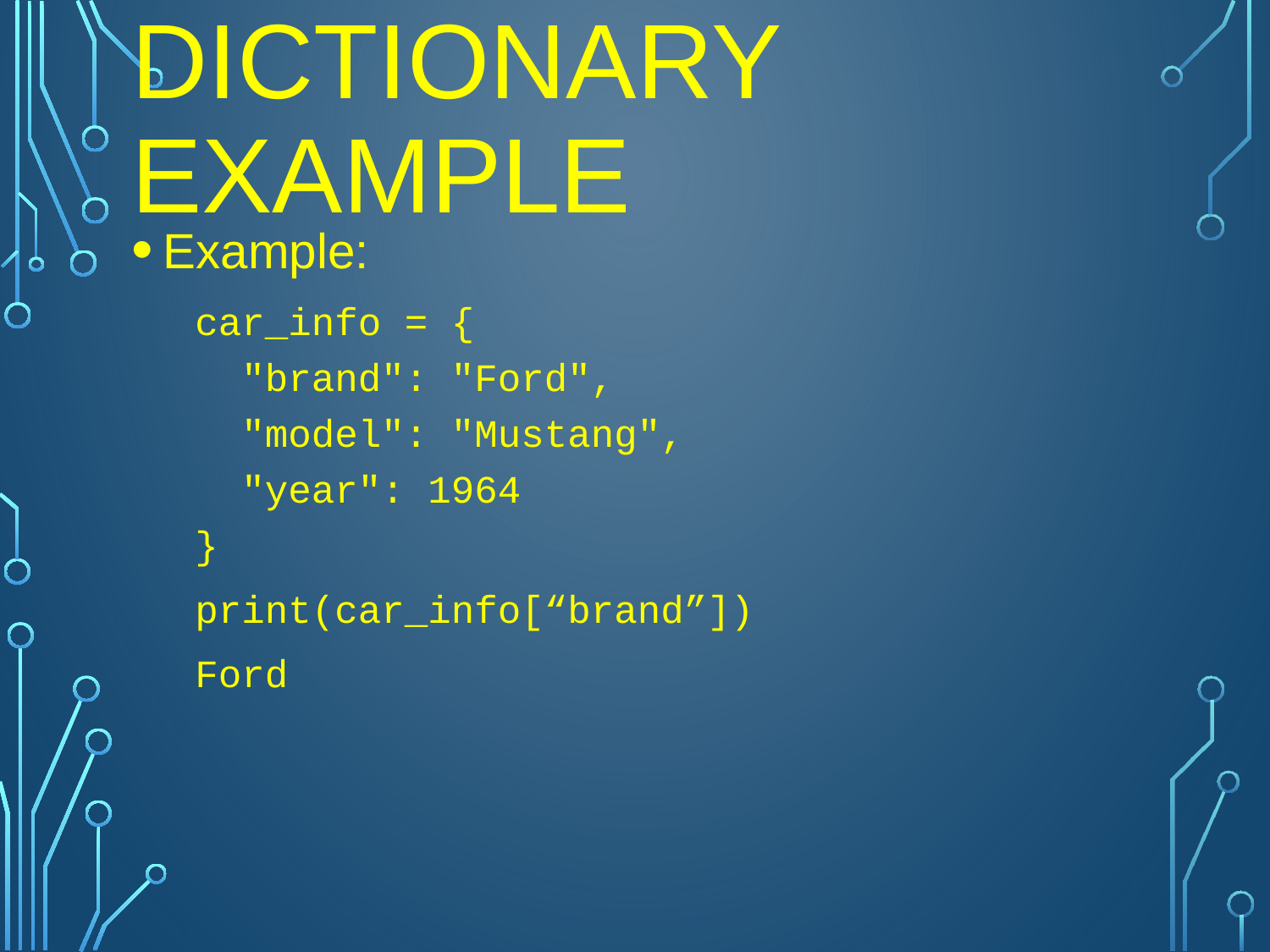

# Dictionary Example
Example:
car_info = {
  "brand": "Ford",
  "model": "Mustang",
  "year": 1964
}
print(car_info[“brand”])
Ford